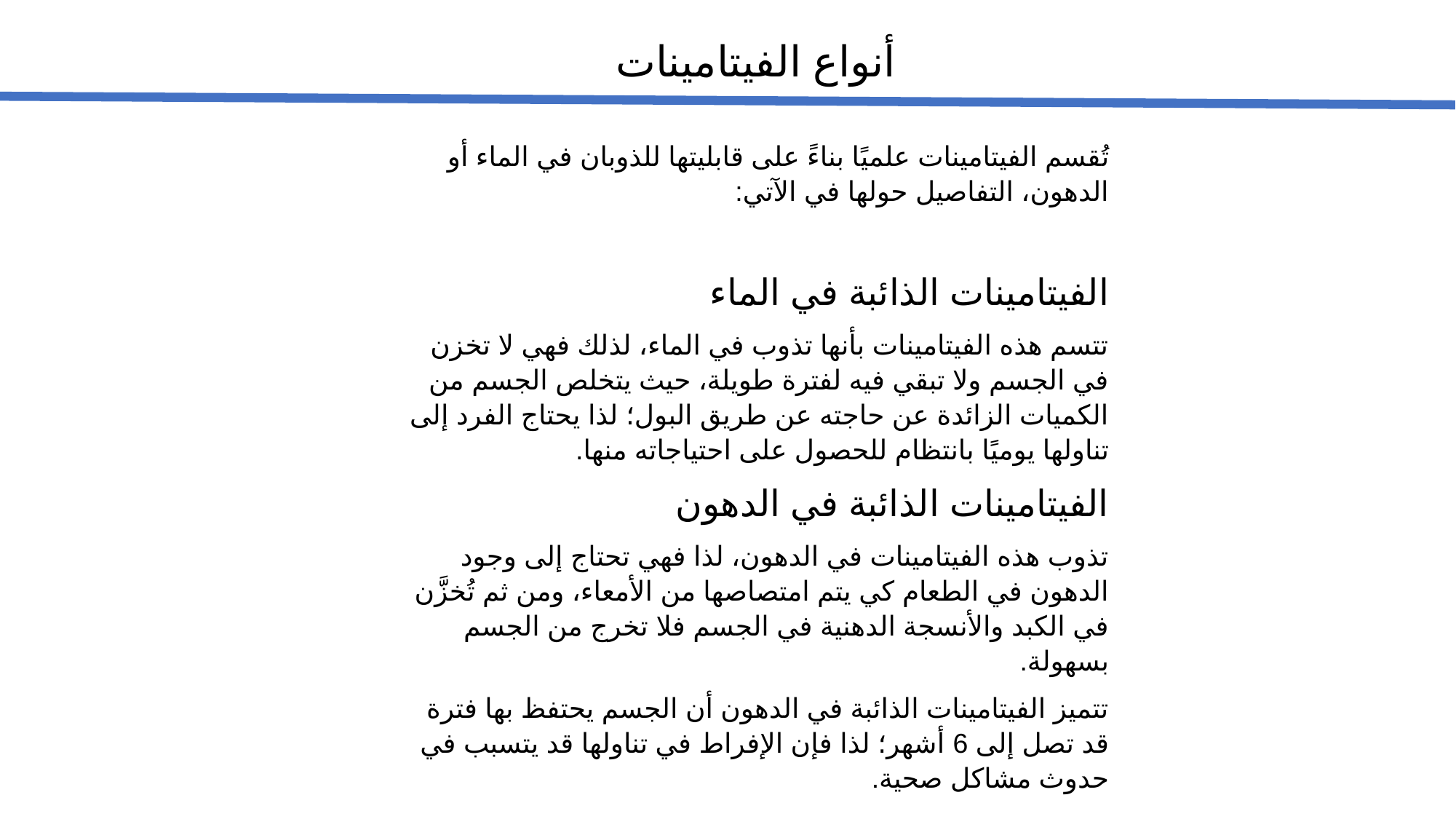

أنواع الفيتامينات

تُقسم الفيتامينات علميًا بناءً على قابليتها للذوبان في الماء أو الدهون، التفاصيل حولها في الآتي:

الفيتامينات الذائبة في الماء
تتسم هذه الفيتامينات بأنها تذوب في الماء، لذلك فهي لا تخزن في الجسم ولا تبقي فيه لفترة طويلة، حيث يتخلص الجسم من الكميات الزائدة عن حاجته عن طريق البول؛ لذا يحتاج الفرد إلى تناولها يوميًا بانتظام للحصول على احتياجاته منها.
الفيتامينات الذائبة في الدهون
تذوب هذه الفيتامينات في الدهون، لذا فهي تحتاج إلى وجود الدهون في الطعام كي يتم امتصاصها من الأمعاء، ومن ثم تُخزَّن في الكبد والأنسجة الدهنية في الجسم فلا تخرج من الجسم بسهولة.
تتميز الفيتامينات الذائبة في الدهون أن الجسم يحتفظ بها فترة قد تصل إلى 6 أشهر؛ لذا فإن الإفراط في تناولها قد يتسبب في حدوث مشاكل صحية.